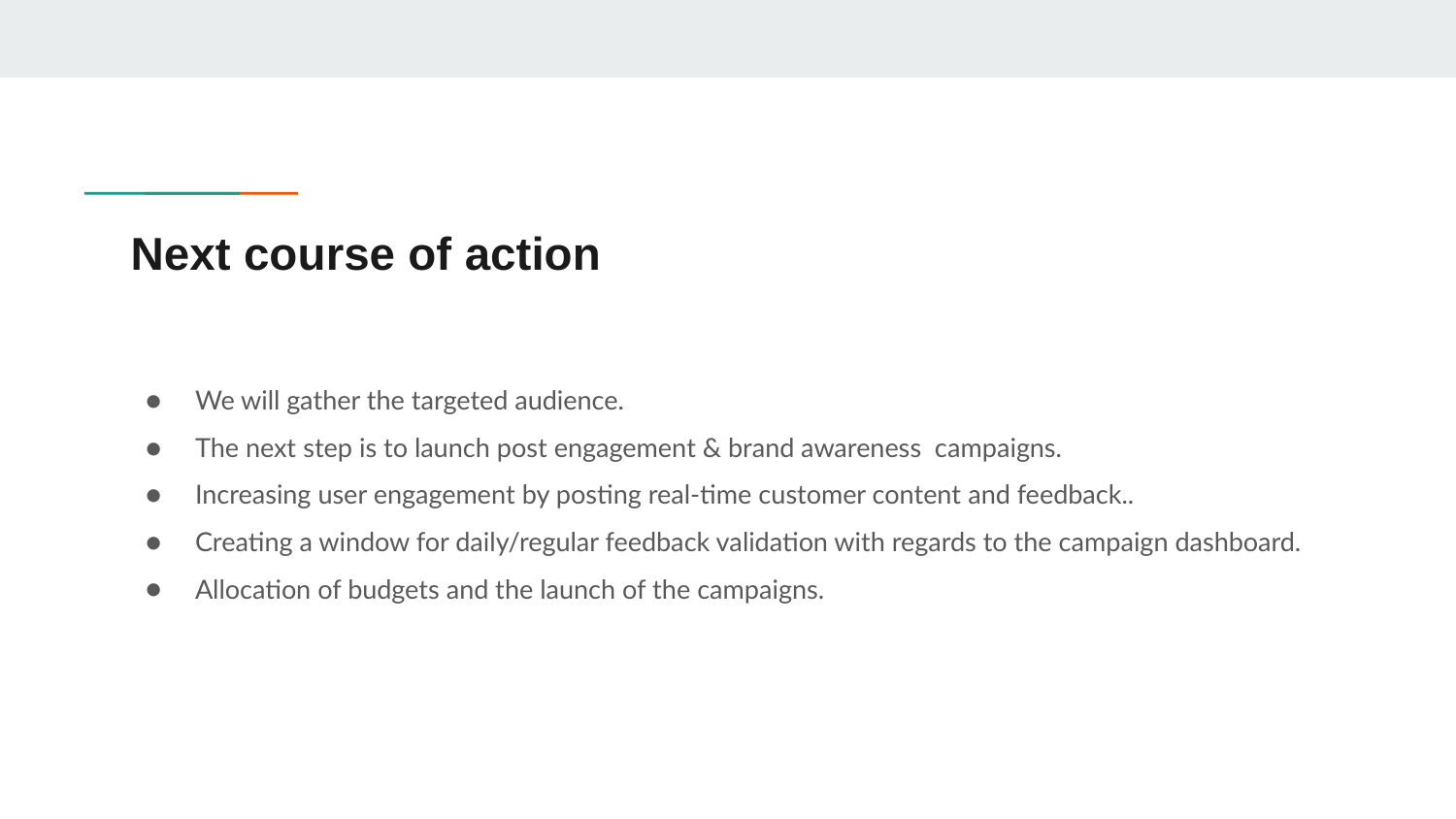

# Next course of action
We will gather the targeted audience.
The next step is to launch post engagement & brand awareness  campaigns.
Increasing user engagement by posting real-time customer content and feedback..
Creating a window for daily/regular feedback validation with regards to the campaign dashboard.
Allocation of budgets and the launch of the campaigns.